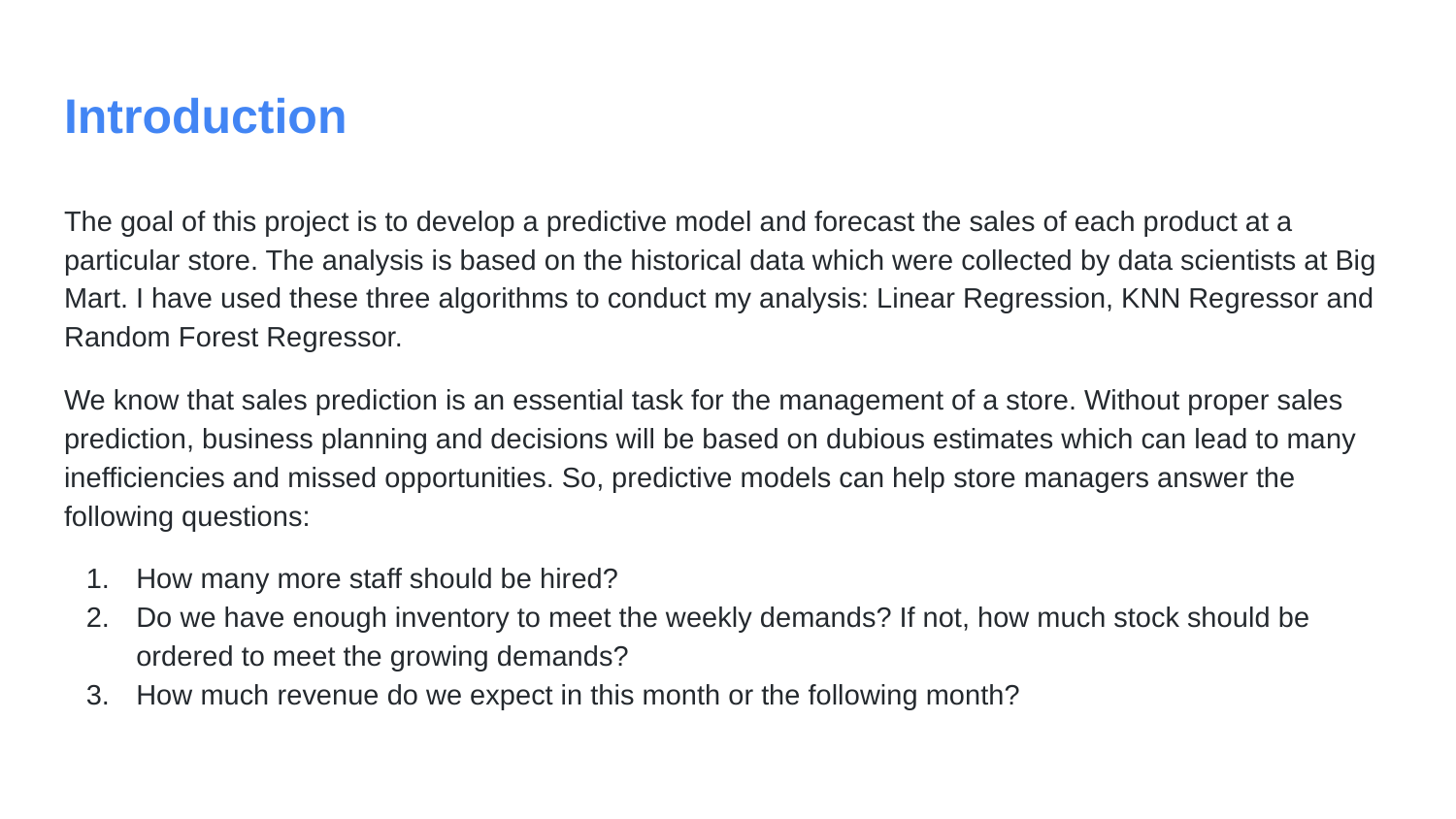

# Introduction
The goal of this project is to develop a predictive model and forecast the sales of each product at a particular store. The analysis is based on the historical data which were collected by data scientists at Big Mart. I have used these three algorithms to conduct my analysis: Linear Regression, KNN Regressor and Random Forest Regressor.
We know that sales prediction is an essential task for the management of a store. Without proper sales prediction, business planning and decisions will be based on dubious estimates which can lead to many inefficiencies and missed opportunities. So, predictive models can help store managers answer the following questions:
How many more staff should be hired?
Do we have enough inventory to meet the weekly demands? If not, how much stock should be ordered to meet the growing demands?
How much revenue do we expect in this month or the following month?